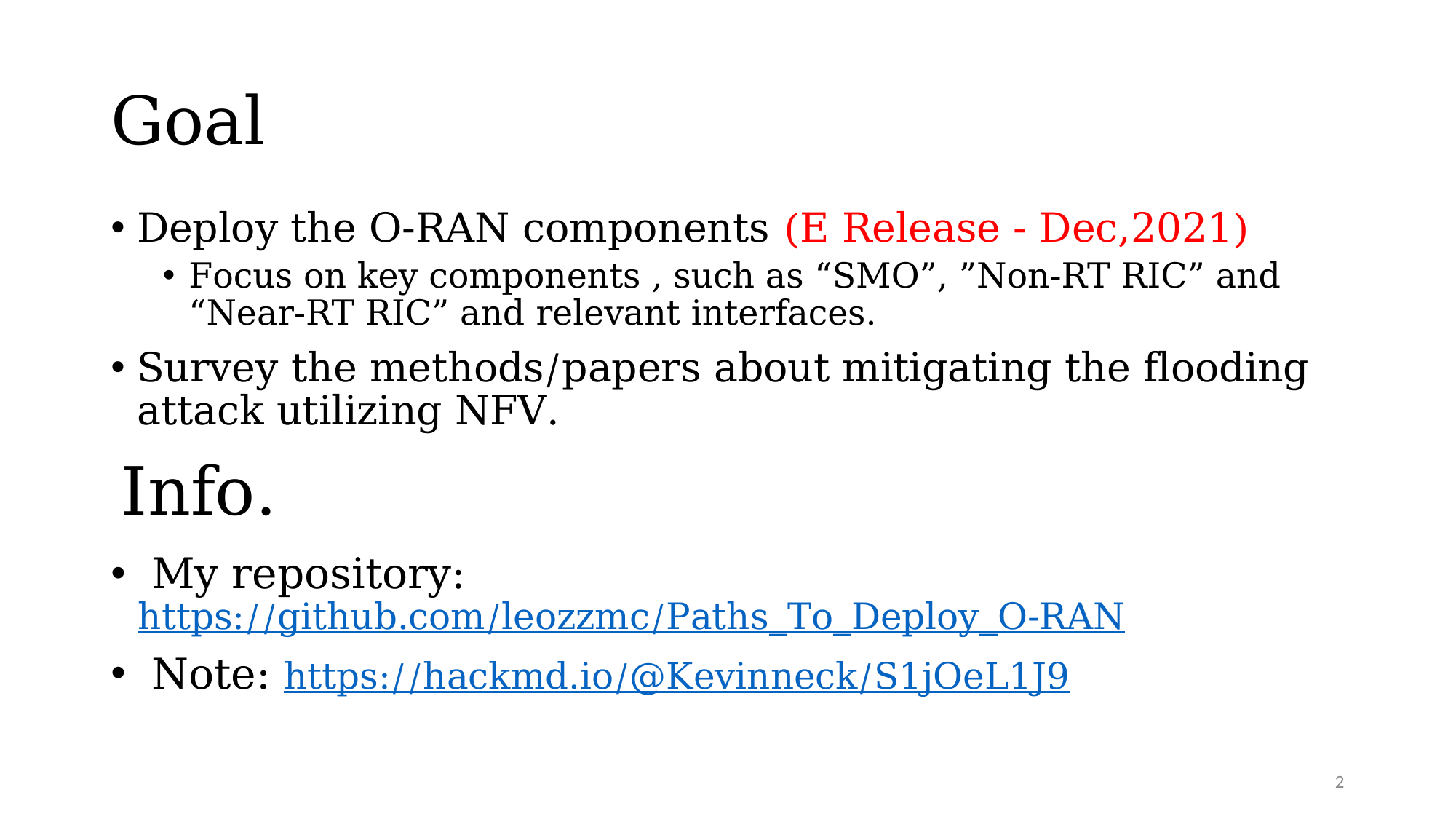

# Goal
Deploy the O-RAN components (E Release - Dec,2021)
Focus on key components , such as “SMO”, ”Non-RT RIC” and “Near-RT RIC” and relevant interfaces.
Survey the methods/papers about mitigating the flooding attack utilizing NFV.

Info.
 My repository: https://github.com/leozzmc/Paths_To_Deploy_O-RAN
 Note: https://hackmd.io/@Kevinneck/S1jOeL1J9

2